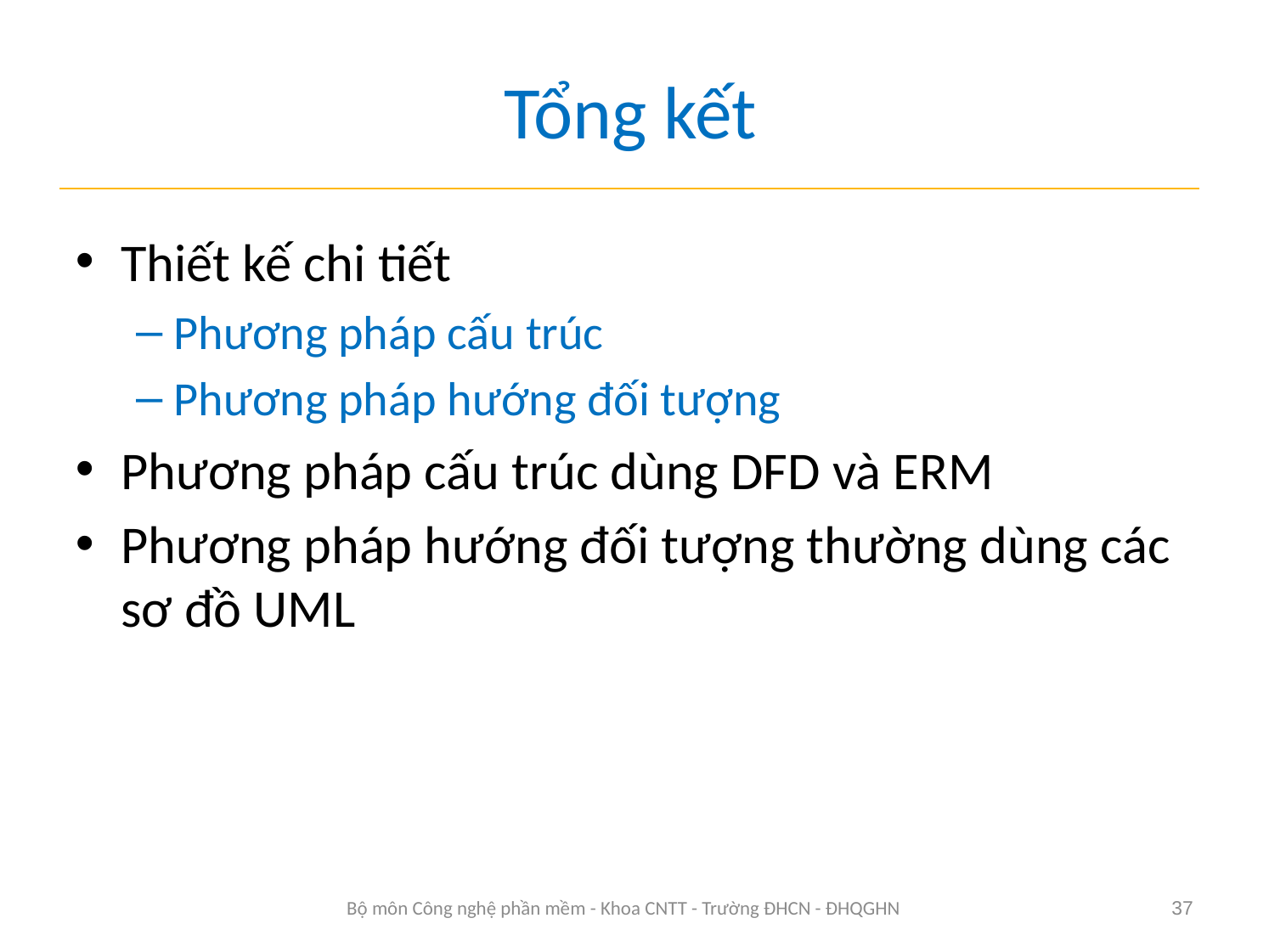

# Tổng kết
Thiết kế chi tiết
Phương pháp cấu trúc
Phương pháp hướng đối tượng
Phương pháp cấu trúc dùng DFD và ERM
Phương pháp hướng đối tượng thường dùng các sơ đồ UML
Bộ môn Công nghệ phần mềm - Khoa CNTT - Trường ĐHCN - ĐHQGHN
37